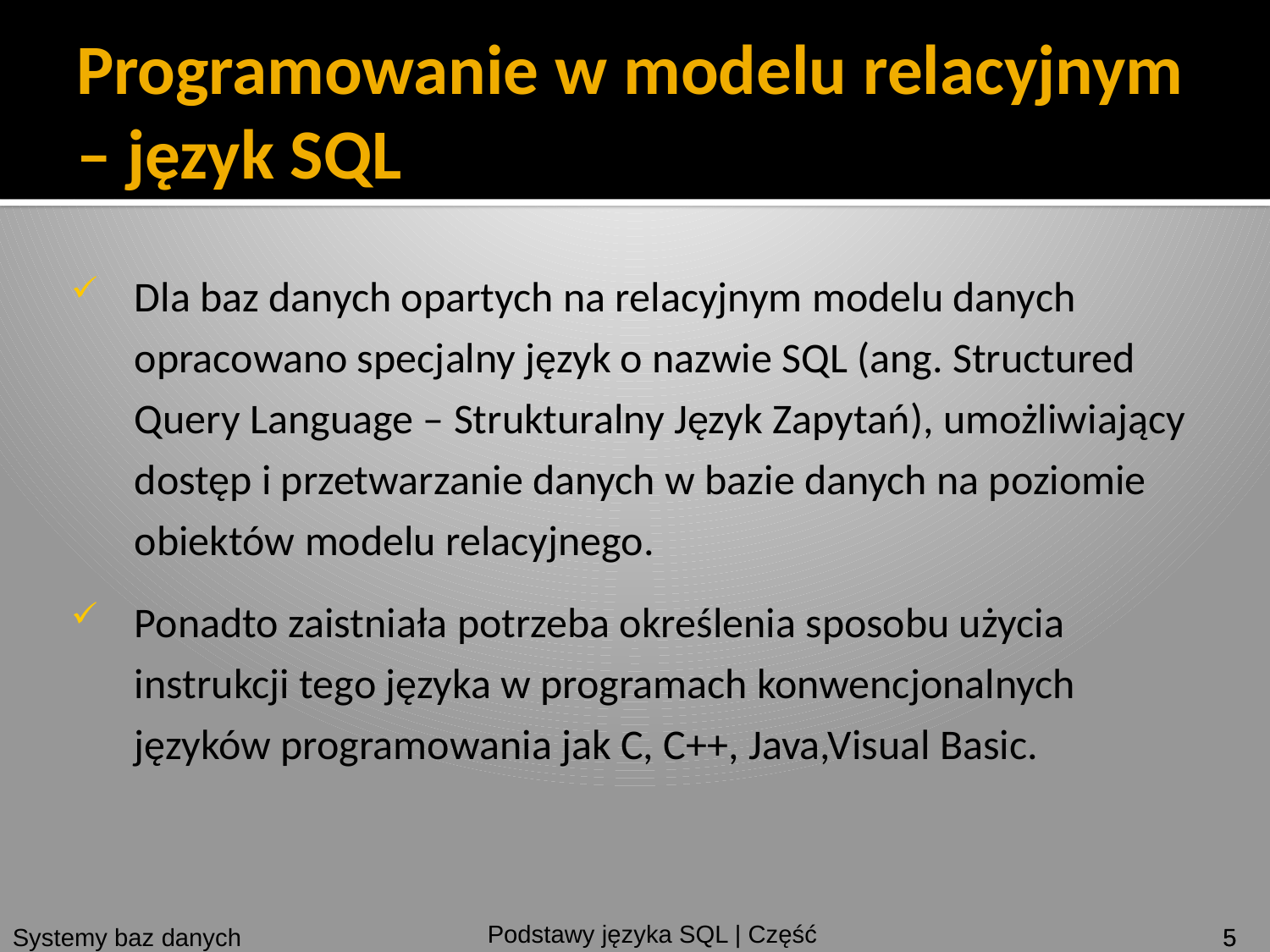

# Programowanie w modelu relacyjnym – język SQL
Dla baz danych opartych na relacyjnym modelu danych opracowano specjalny język o nazwie SQL (ang. Structured Query Language – Strukturalny Język Zapytań), umożliwiający dostęp i przetwarzanie danych w bazie danych na poziomie obiektów modelu relacyjnego.
Ponadto zaistniała potrzeba określenia sposobu użycia instrukcji tego języka w programach konwencjonalnych języków programowania jak C, C++, Java,Visual Basic.
Podstawy języka SQL | Część 1